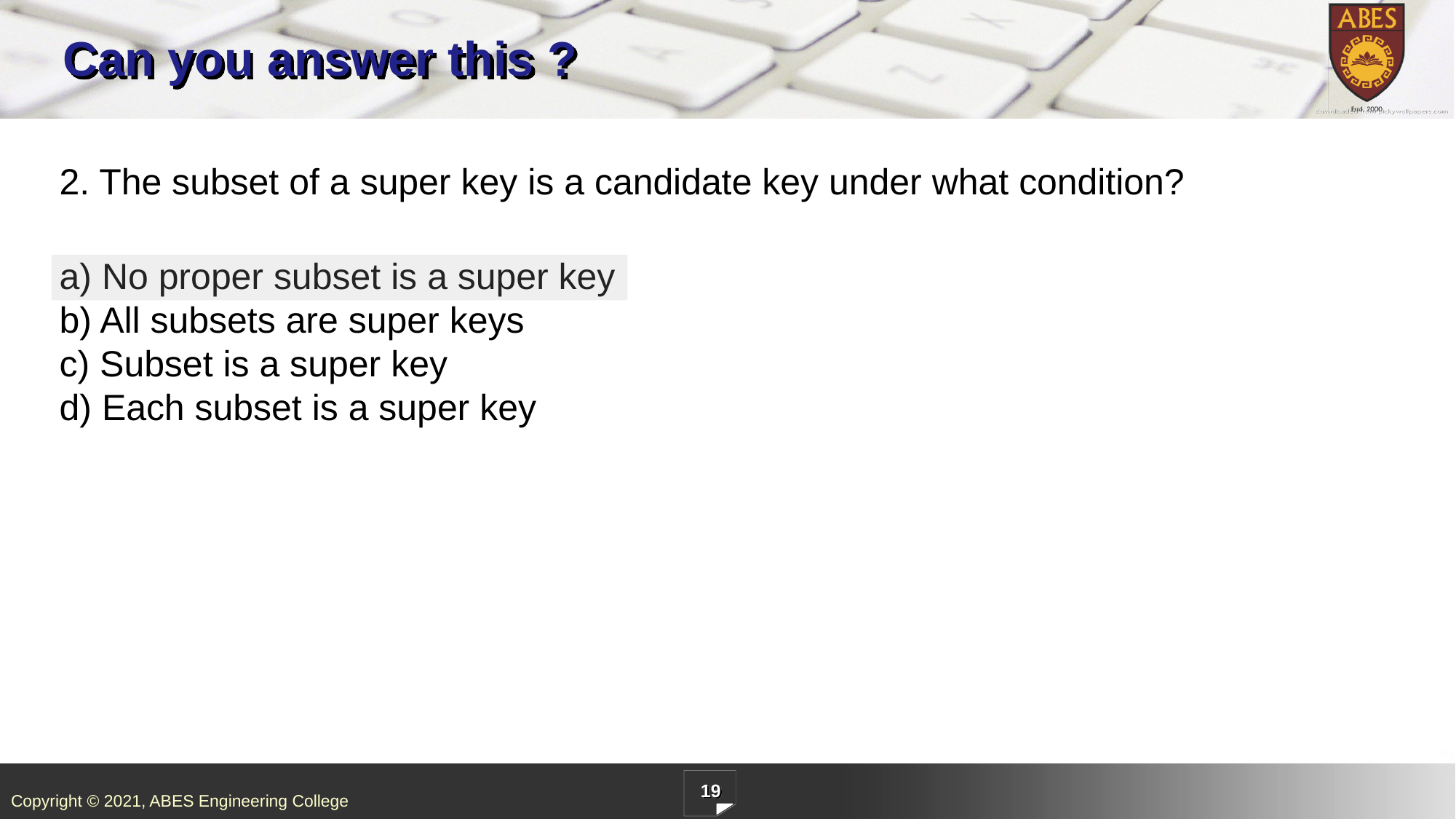

# Can you answer this ?
2. The subset of a super key is a candidate key under what condition?
a) No proper subset is a super key
b) All subsets are super keys
c) Subset is a super key
d) Each subset is a super key

19